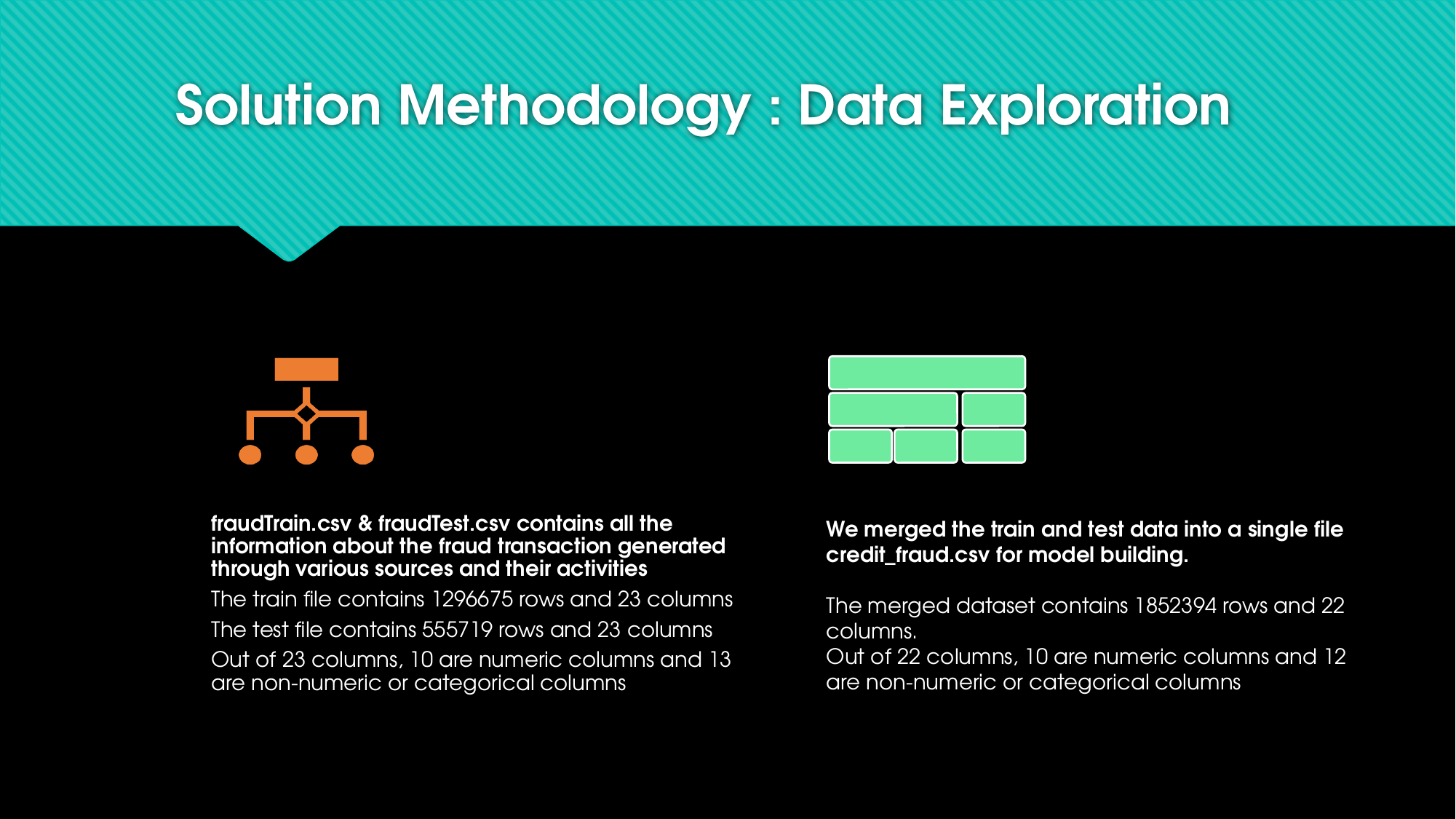

# Solution Methodology : Data Exploration
fraudTrain.csv & fraudTest.csv contains all the information about the fraud transaction generated through various sources and their activities
The train file contains 1296675 rows and 23 columns
The test file contains 555719 rows and 23 columns
Out of 23 columns, 10 are numeric columns and 13 are non-numeric or categorical columns

We merged the train and test data into a single file credit_fraud.csv for model building.

The merged dataset contains 1852394 rows and 22 columns.
Out of 22 columns, 10 are numeric columns and 12 are non-numeric or categorical columns